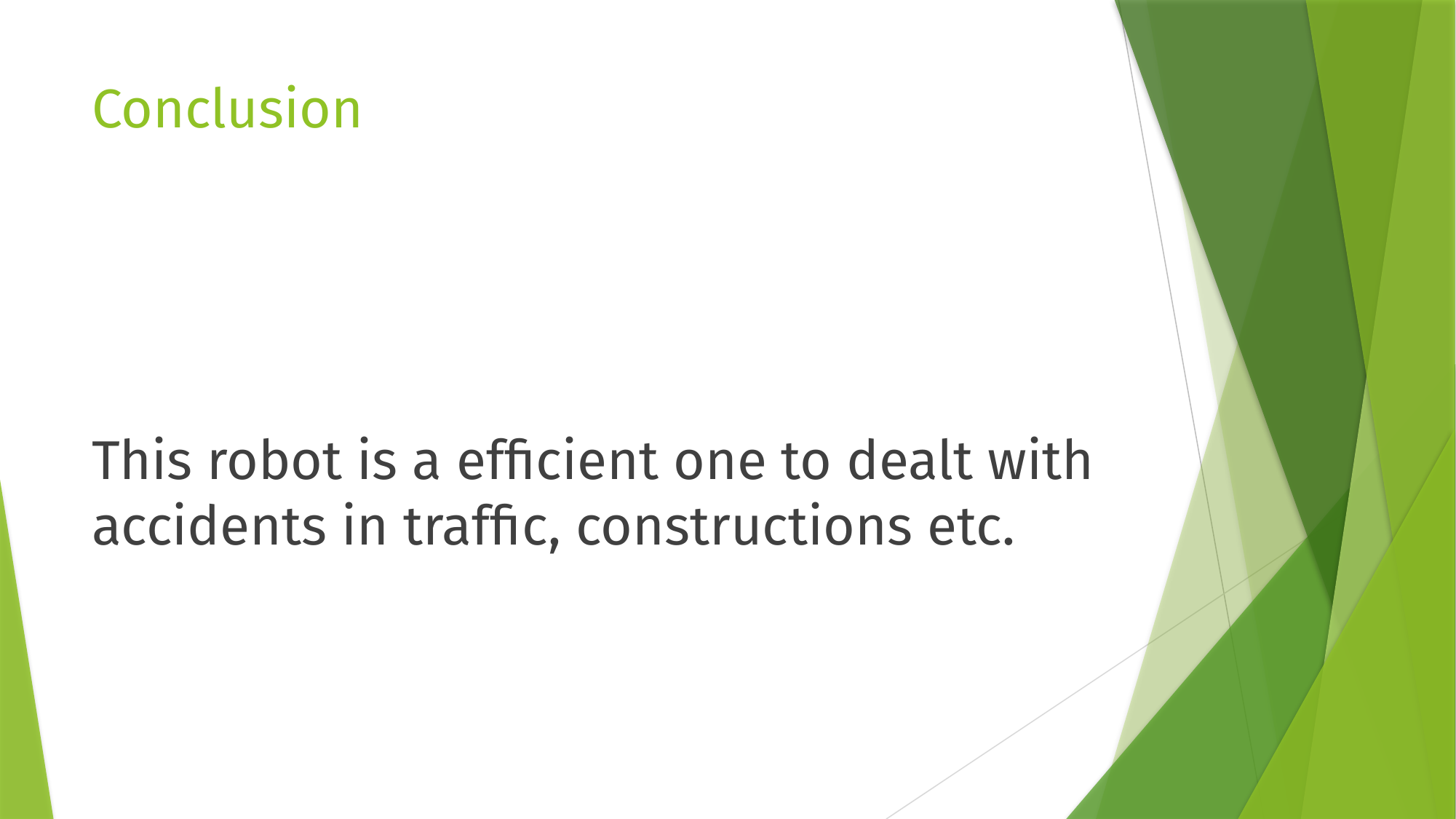

# Conclusion

This robot is a efficient one to dealt with accidents in traffic, constructions etc.